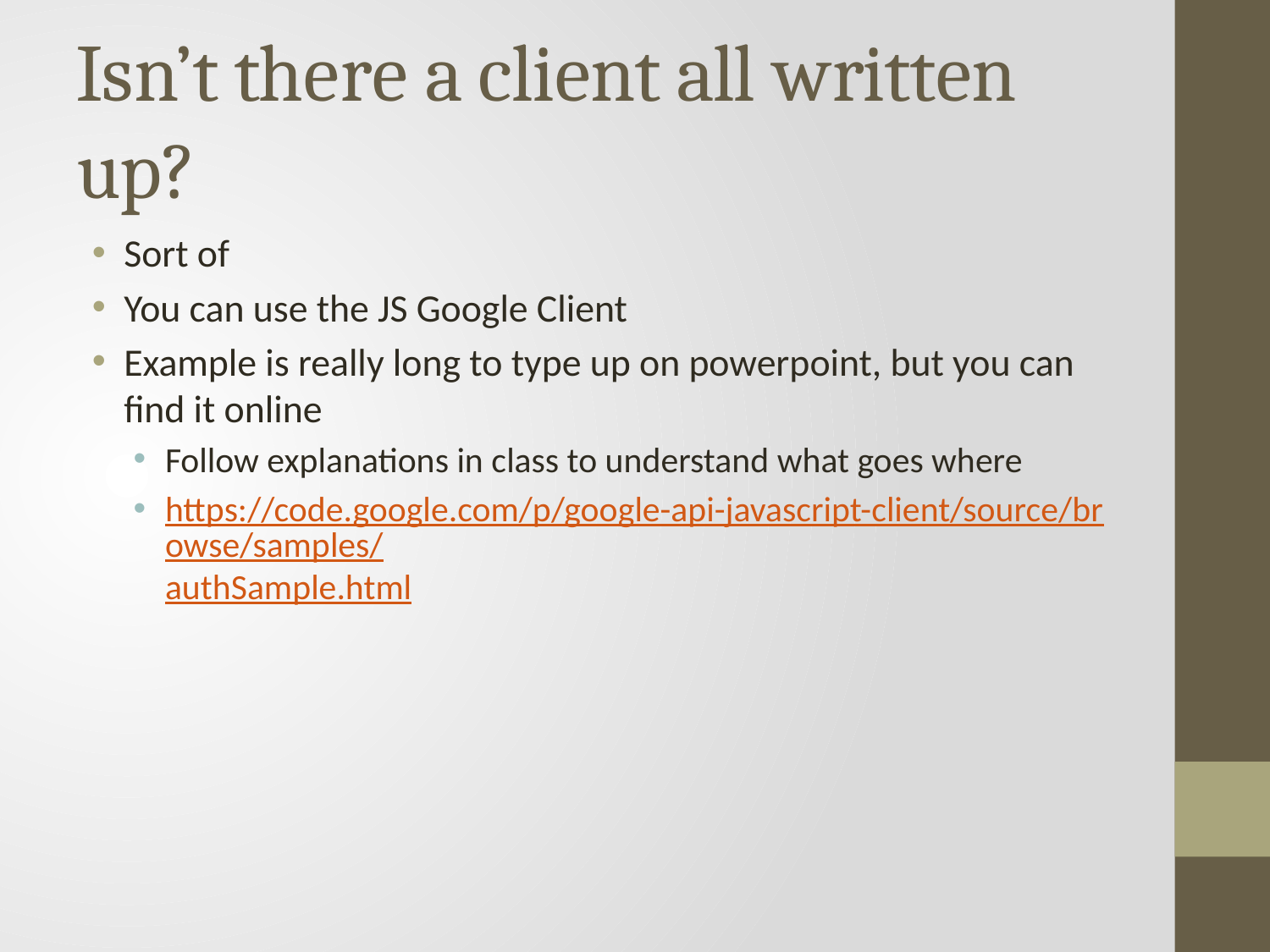

# Isn’t there a client all written up?
Sort of
You can use the JS Google Client
Example is really long to type up on powerpoint, but you can find it online
Follow explanations in class to understand what goes where
https://code.google.com/p/google-api-javascript-client/source/browse/samples/authSample.html